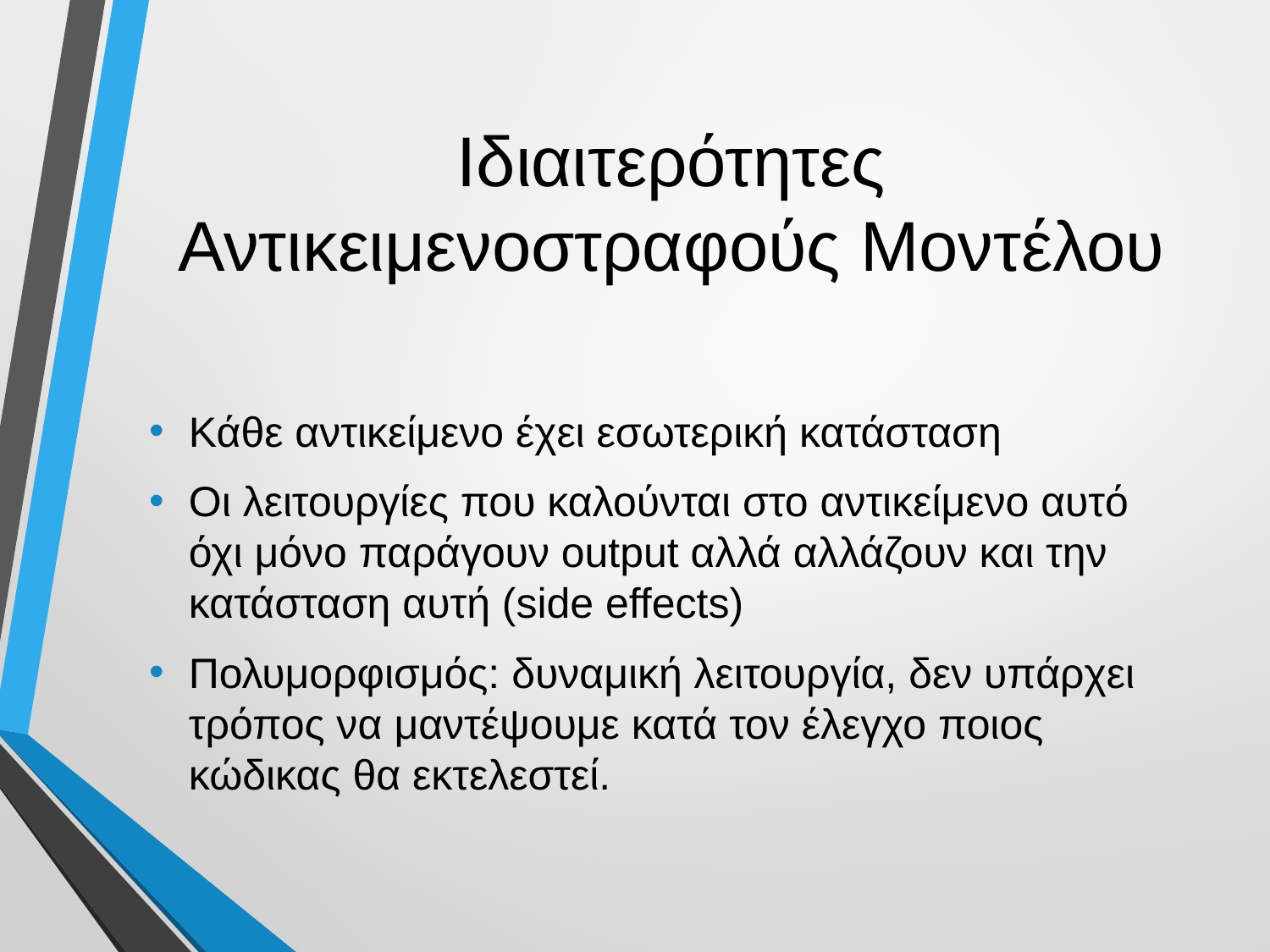

# Ιδιαιτερότητες Αντικειμενοστραφούς Μοντέλου
Κάθε αντικείμενο έχει εσωτερική κατάσταση
Οι λειτουργίες που καλούνται στο αντικείμενο αυτό όχι μόνο παράγουν output αλλά αλλάζουν και την κατάσταση αυτή (side effects)
Πολυμορφισμός: δυναμική λειτουργία, δεν υπάρχει τρόπος να μαντέψουμε κατά τον έλεγχο ποιος κώδικας θα εκτελεστεί.